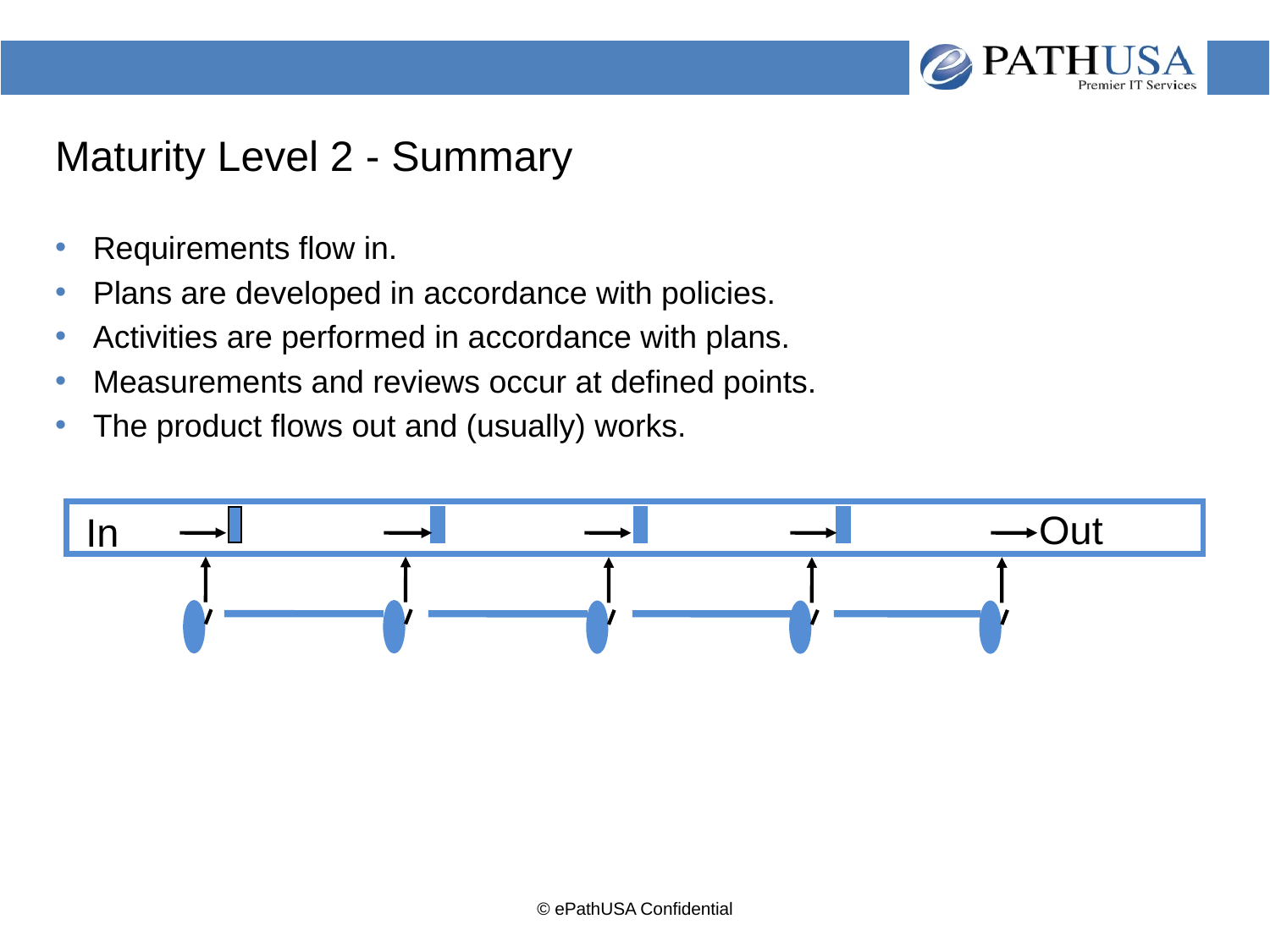

# Maturity Level 2 - Summary
Requirements flow in.
Plans are developed in accordance with policies.
Activities are performed in accordance with plans.
Measurements and reviews occur at defined points.
The product flows out and (usually) works.

Out
In

© ePathUSA Confidential